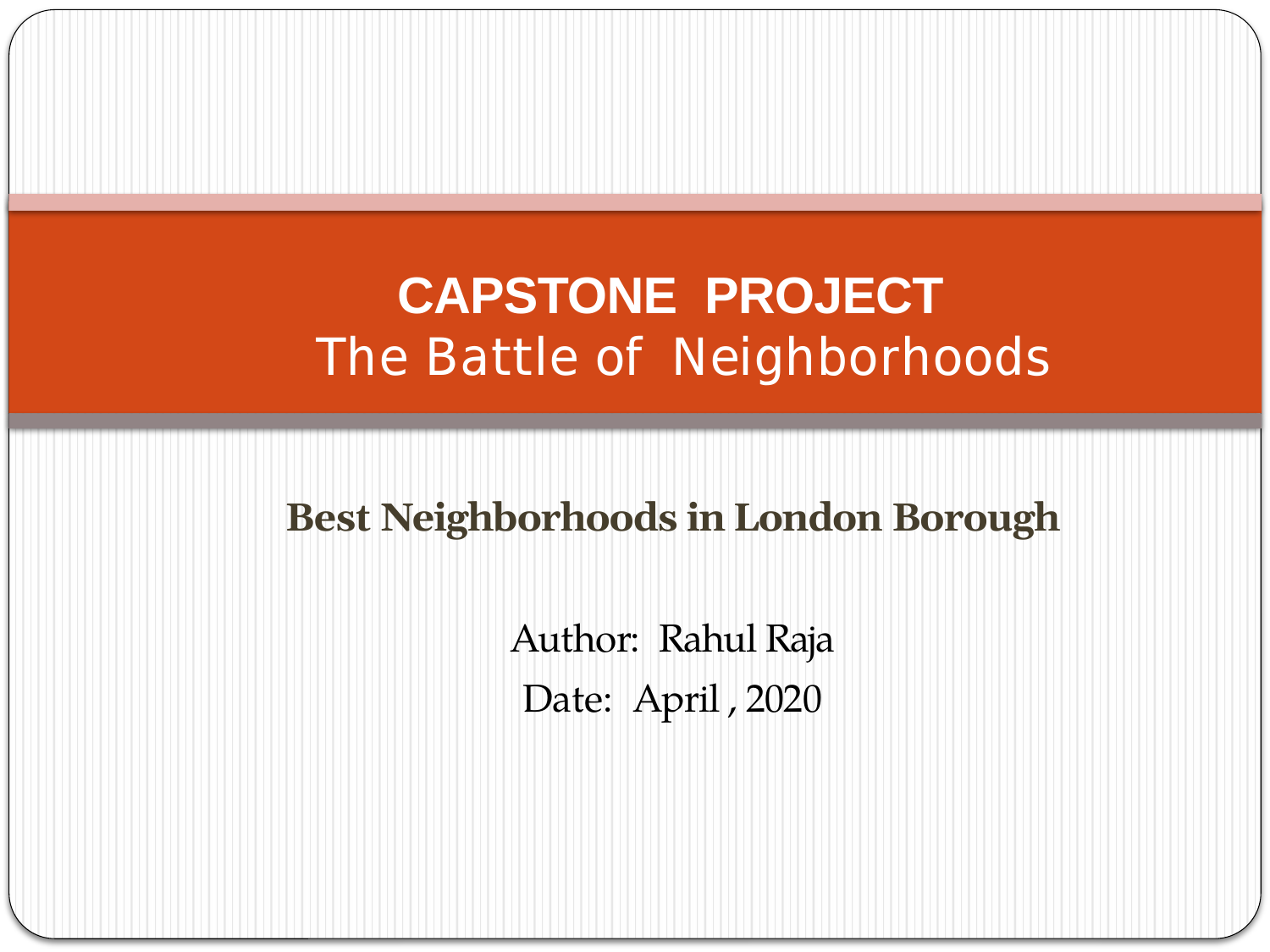

# CAPSTONE  PROJECT The Battle of  Neighborhoods
Best Neighborhoods in London Borough

Author:  Rahul Raja
Date:  April , 2020